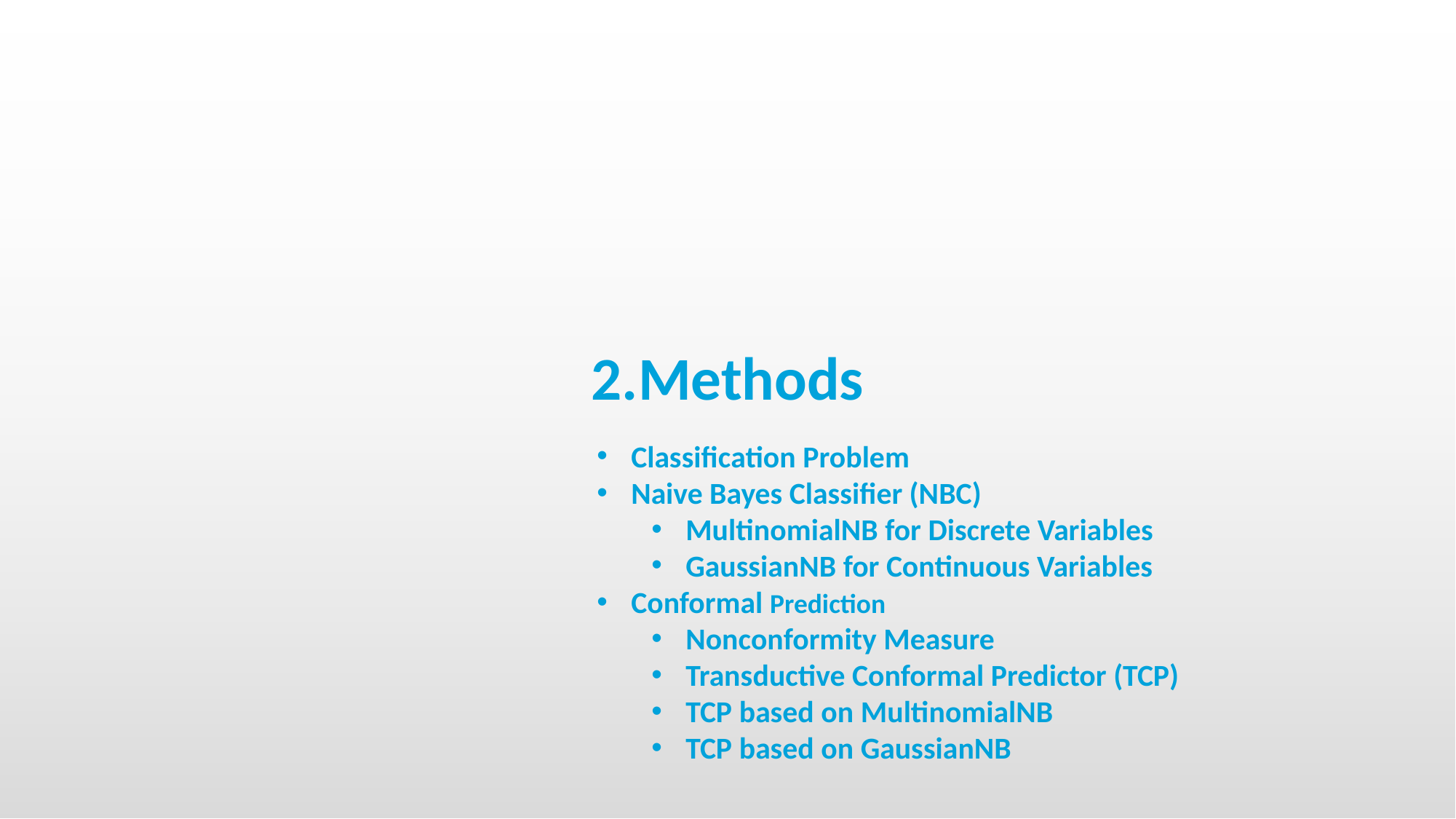

2.Methods
Classification Problem
Naive Bayes Classifier (NBC)
MultinomialNB for Discrete Variables
GaussianNB for Continuous Variables
Conformal Prediction
Nonconformity Measure
Transductive Conformal Predictor (TCP)
TCP based on MultinomialNB
TCP based on GaussianNB
7